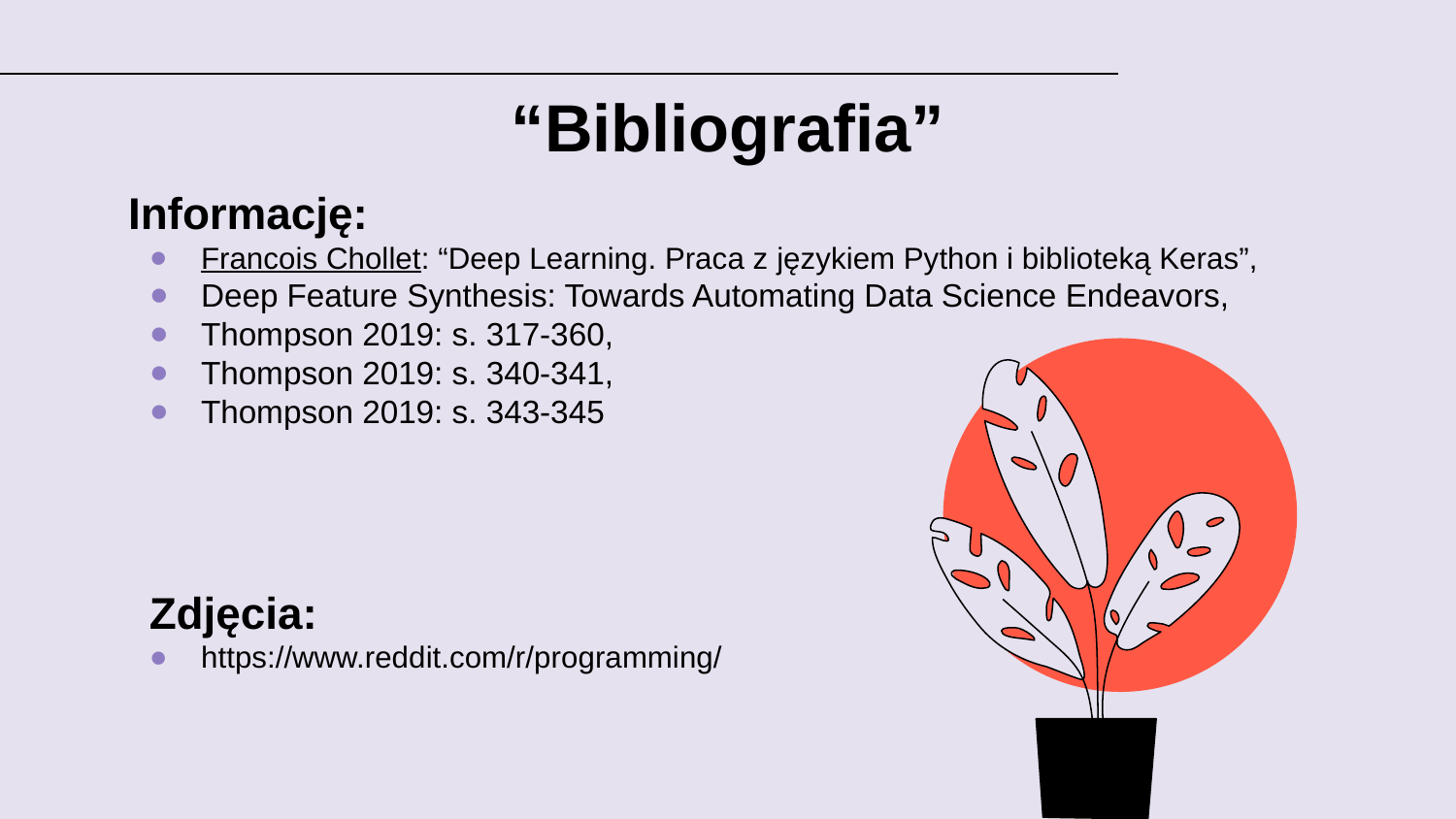

# “Bibliografia”
Informację:
Francois Chollet: “Deep Learning. Praca z językiem Python i biblioteką Keras”,
Deep Feature Synthesis: Towards Automating Data Science Endeavors,
Thompson 2019: s. 317-360,
Thompson 2019: s. 340-341,
Thompson 2019: s. 343-345

Zdjęcia:
https://www.reddit.com/r/programming/